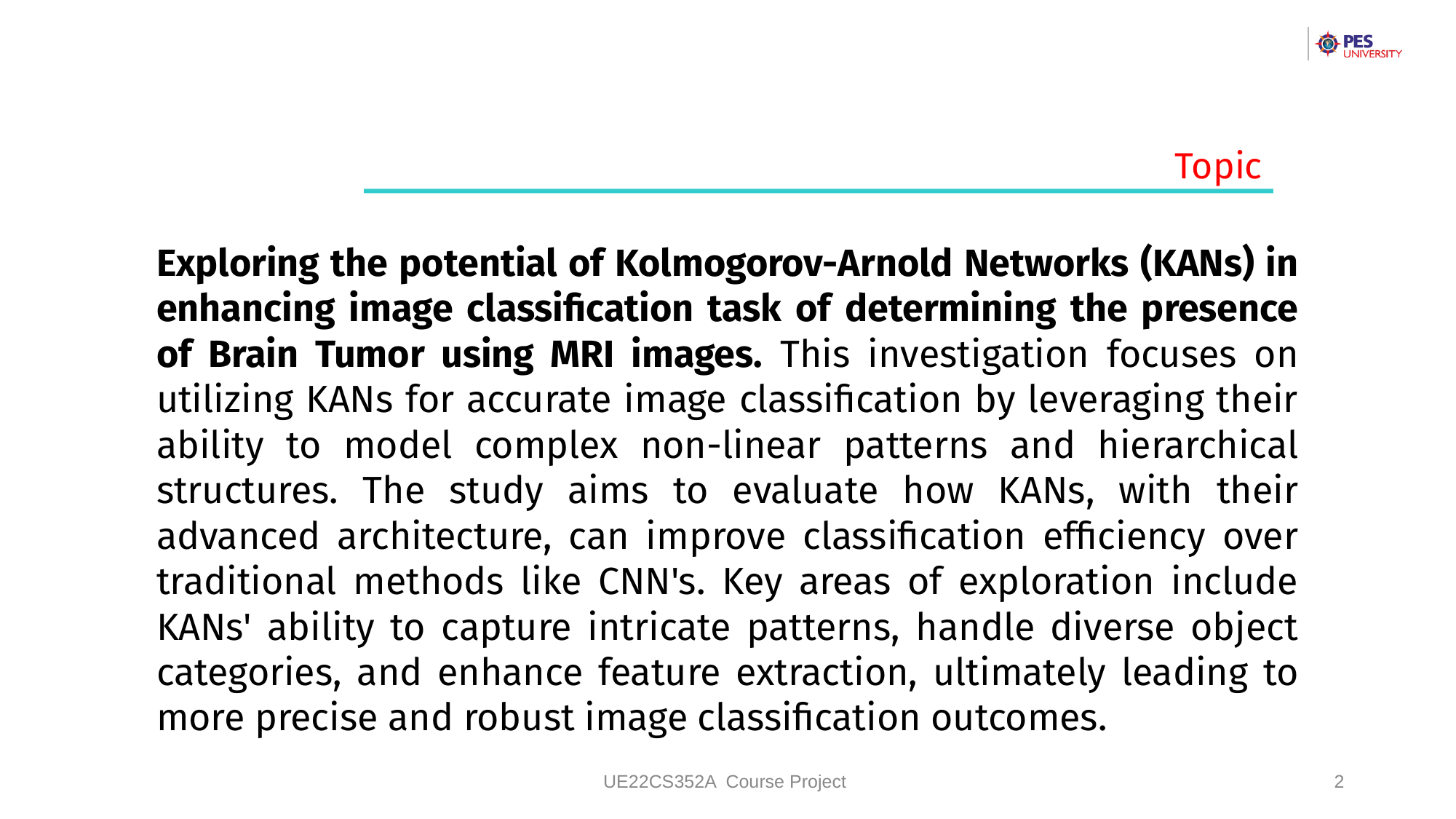

Topic

Exploring the potential of Kolmogorov-Arnold Networks (KANs) in enhancing image classification task of determining the presence of Brain Tumor using MRI images. This investigation focuses on utilizing KANs for accurate image classification by leveraging their ability to model complex non-linear patterns and hierarchical structures. The study aims to evaluate how KANs, with their advanced architecture, can improve classification efficiency over traditional methods like CNN's. Key areas of exploration include KANs' ability to capture intricate patterns, handle diverse object categories, and enhance feature extraction, ultimately leading to more precise and robust image classification outcomes.

UE22CS352A  Course Project
2